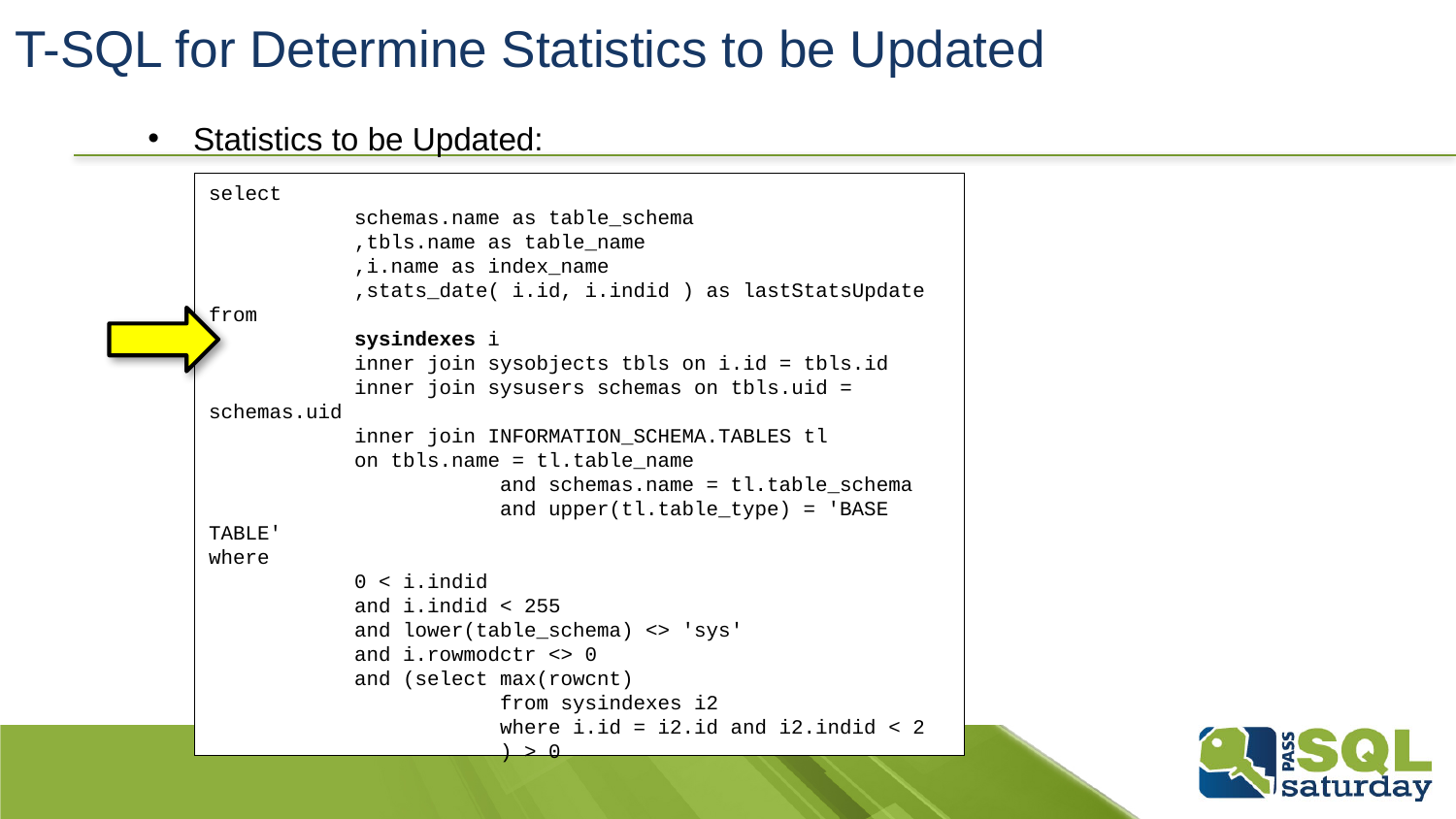

# T-SQL for Determine Statistics to be Updated
Statistics to be Updated:

select
	schemas.name as table_schema
	,tbls.name as table_name
	,i.name as index_name
	,stats_date( i.id, i.indid ) as lastStatsUpdate
from
	sysindexes i
	inner join sysobjects tbls on i.id = tbls.id
	inner join sysusers schemas on tbls.uid = schemas.uid
	inner join INFORMATION_SCHEMA.TABLES tl
	on tbls.name = tl.table_name
		and schemas.name = tl.table_schema
		and upper(tl.table_type) = 'BASE TABLE'
where
	0 < i.indid
	and i.indid < 255
	and lower(table_schema) <> 'sys'
	and i.rowmodctr <> 0
	and (select max(rowcnt)
		from sysindexes i2
		where i.id = i2.id and i2.indid < 2
		) > 0